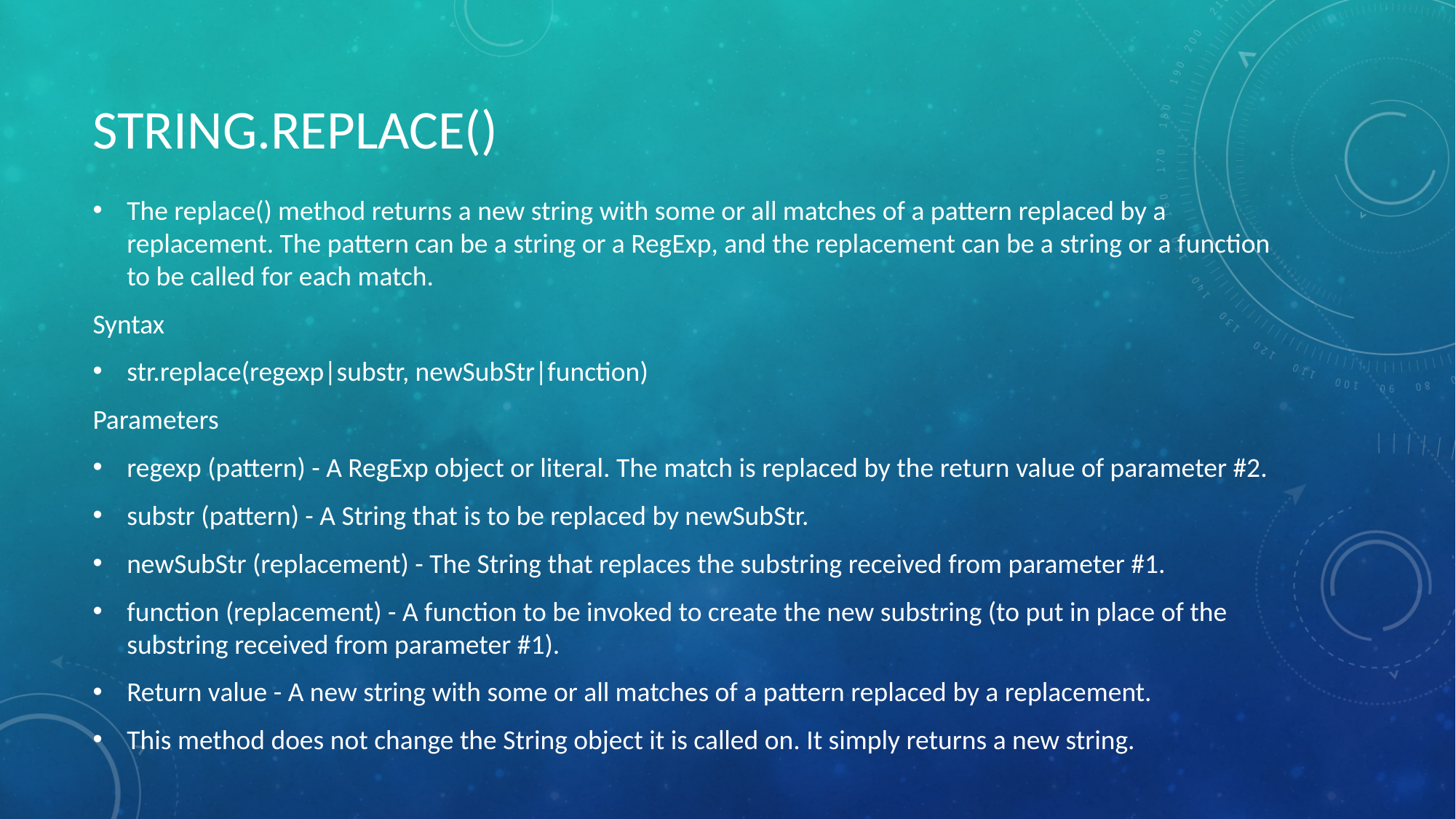

# String.replace()
The replace() method returns a new string with some or all matches of a pattern replaced by a replacement. The pattern can be a string or a RegExp, and the replacement can be a string or a function to be called for each match.
Syntax
str.replace(regexp|substr, newSubStr|function)
Parameters
regexp (pattern) - A RegExp object or literal. The match is replaced by the return value of parameter #2.
substr (pattern) - A String that is to be replaced by newSubStr.
newSubStr (replacement) - The String that replaces the substring received from parameter #1.
function (replacement) - A function to be invoked to create the new substring (to put in place of the substring received from parameter #1).
Return value - A new string with some or all matches of a pattern replaced by a replacement.
This method does not change the String object it is called on. It simply returns a new string.